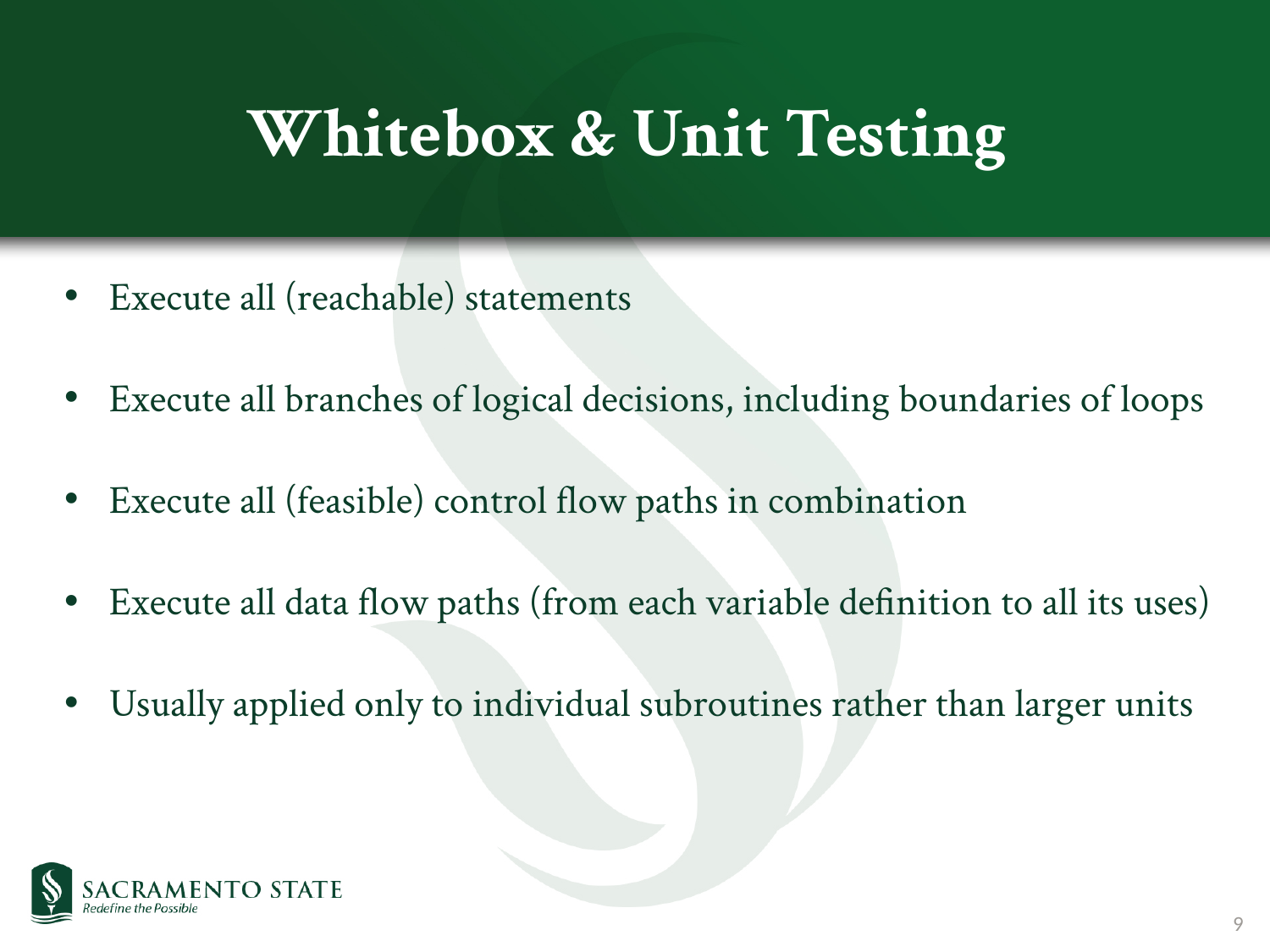

# Whitebox & Unit Testing
Execute all (reachable) statements

Execute all branches of logical decisions, including boundaries of loops

Execute all (feasible) control flow paths in combination

Execute all data flow paths (from each variable definition to all its uses)

Usually applied only to individual subroutines rather than larger units
9